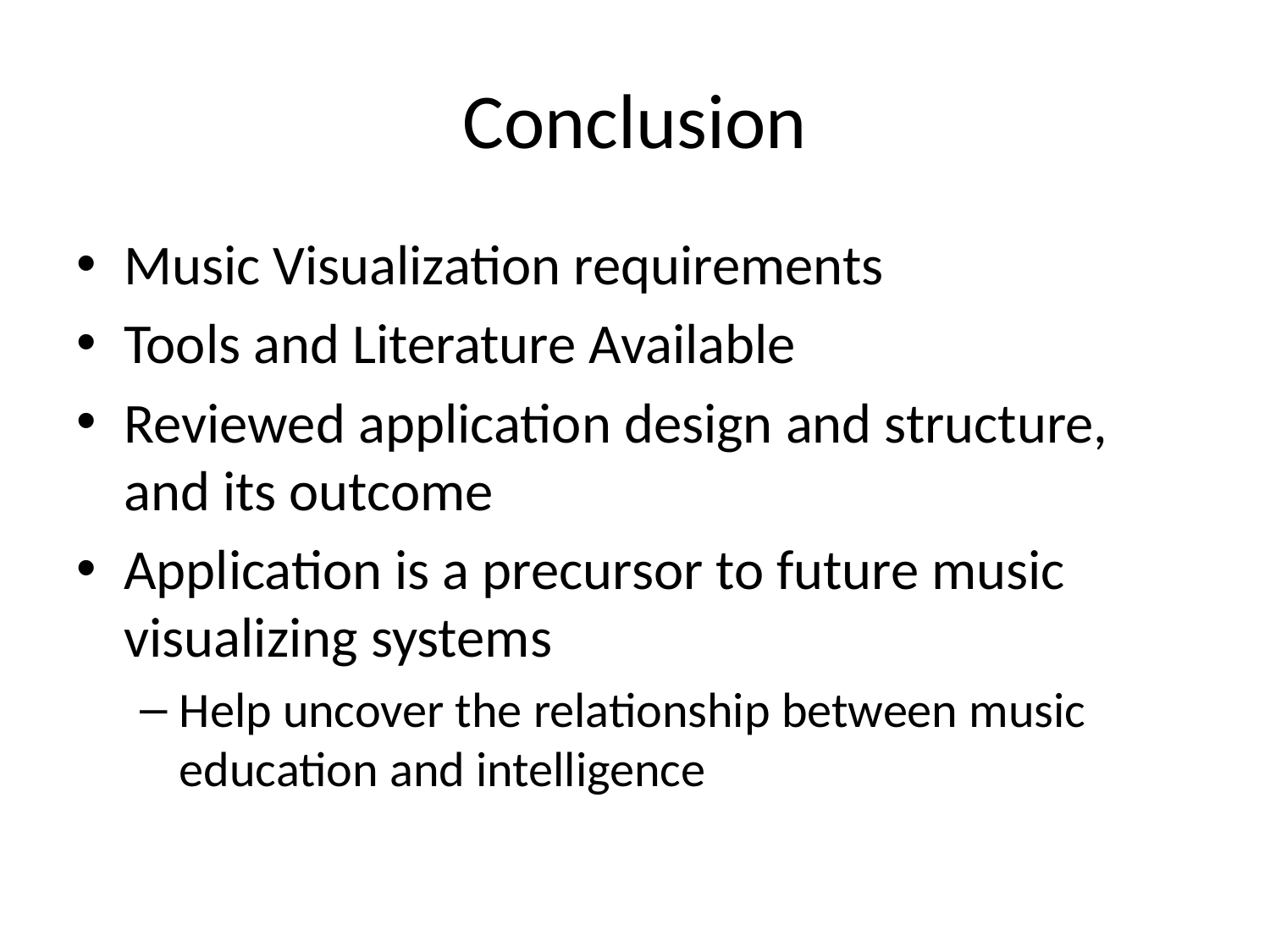

# Conclusion
Music Visualization requirements
Tools and Literature Available
Reviewed application design and structure, and its outcome
Application is a precursor to future music visualizing systems
Help uncover the relationship between music education and intelligence